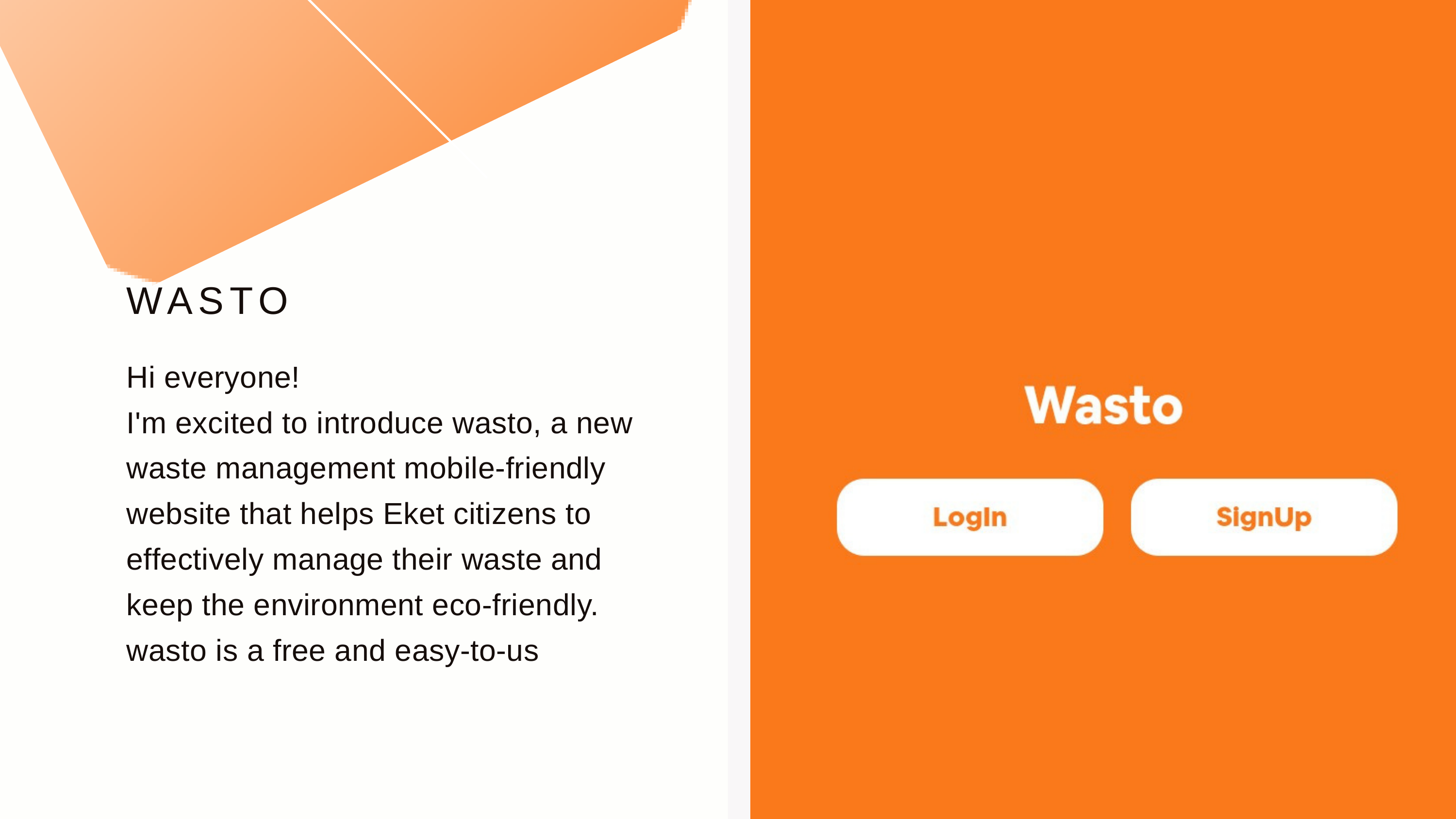

WASTO
Hi everyone!
I'm excited to introduce wasto, a new waste management mobile-friendly website that helps Eket citizens to effectively manage their waste and keep the environment eco-friendly.
wasto is a free and easy-to-us